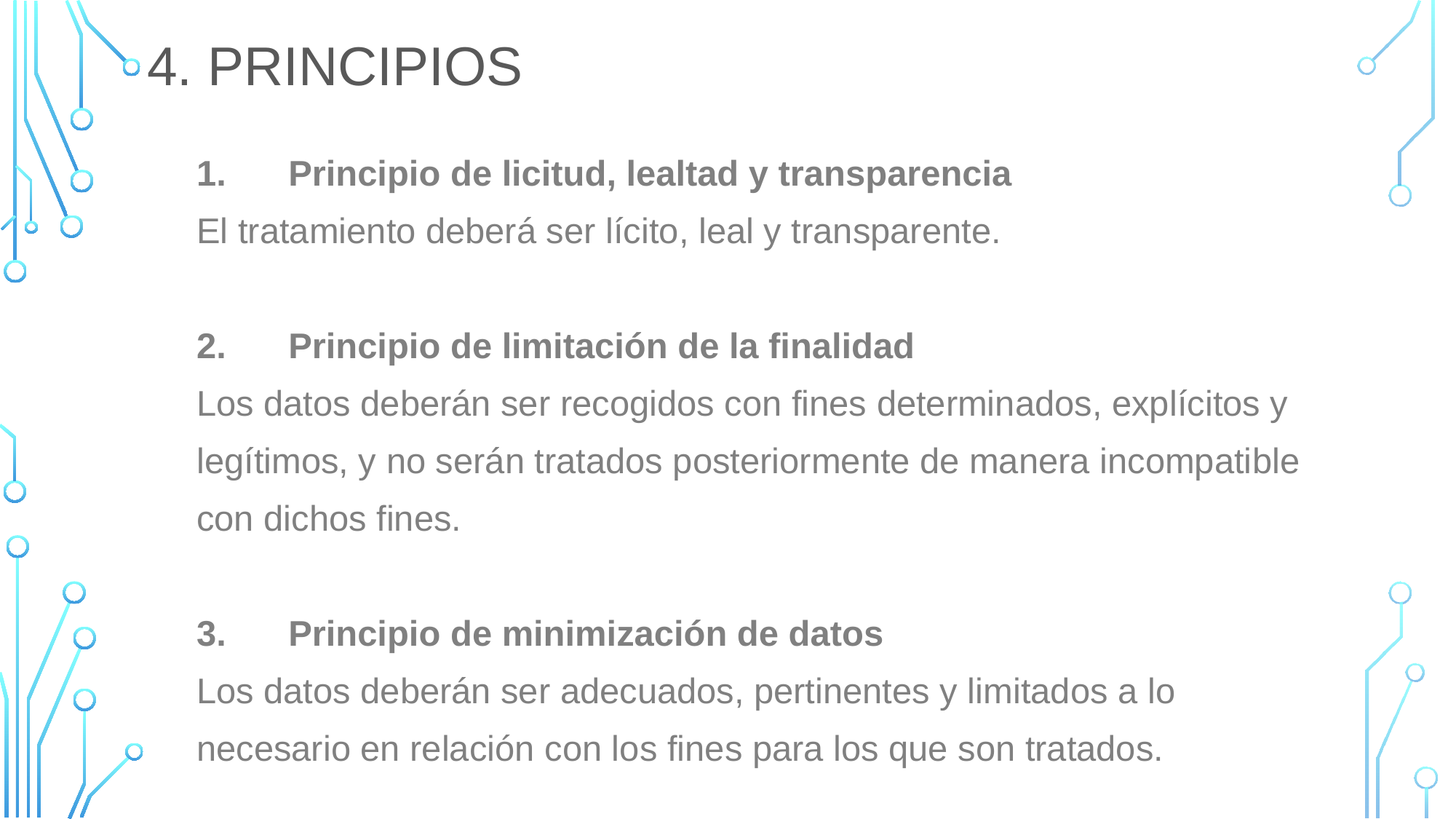

# 4. principios
1.	Principio de licitud, lealtad y transparencia
El tratamiento deberá ser lícito, leal y transparente.

2.	Principio de limitación de la finalidad
Los datos deberán ser recogidos con fines determinados, explícitos y
legítimos, y no serán tratados posteriormente de manera incompatible
con dichos fines.

3.	Principio de minimización de datos
Los datos deberán ser adecuados, pertinentes y limitados a lo
necesario en relación con los fines para los que son tratados.